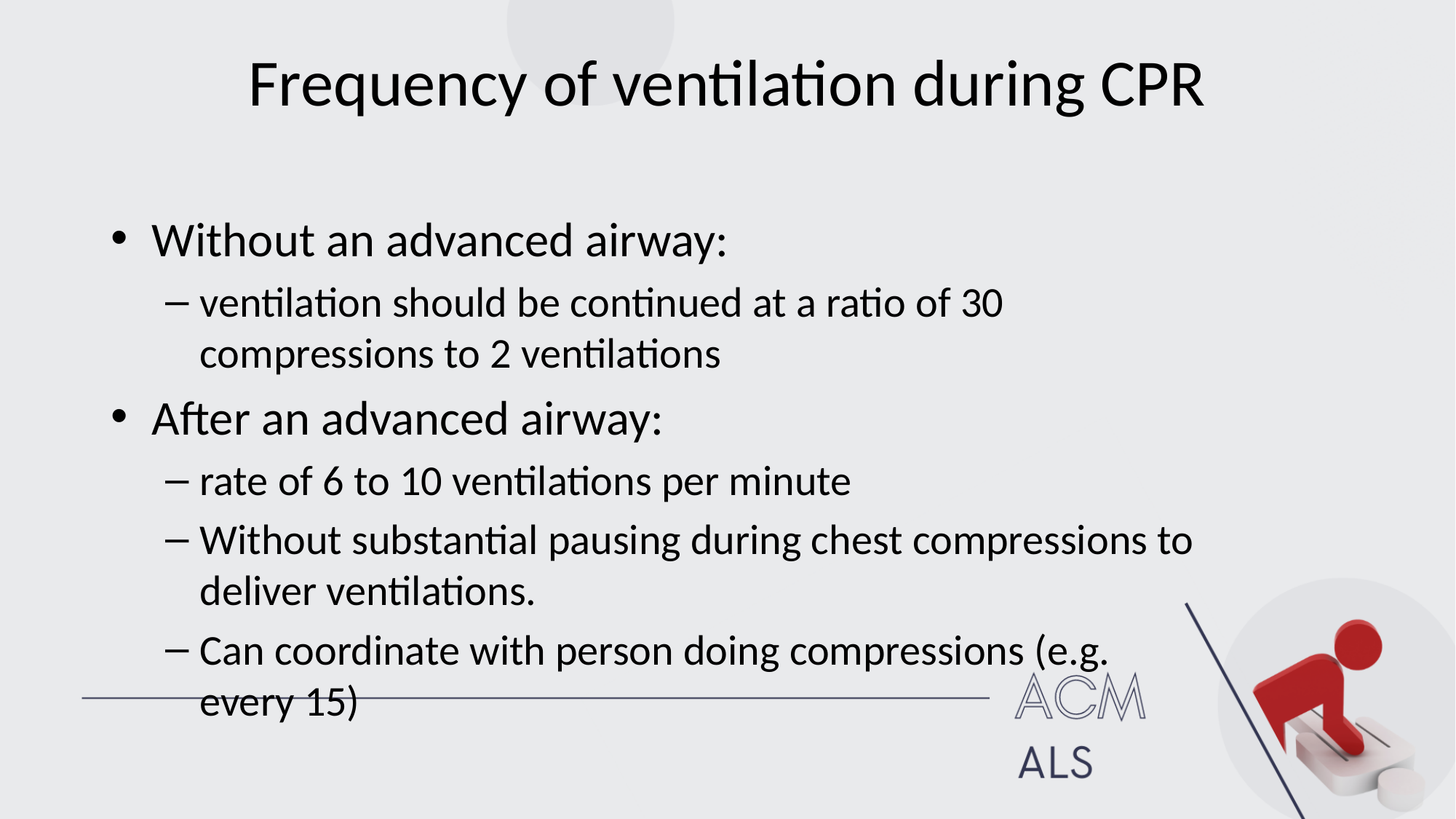

# Frequency of ventilation during CPR

Without an advanced airway:
ventilation should be continued at a ratio of 30 compressions to 2 ventilations
After an advanced airway:
rate of 6 to 10 ventilations per minute
Without substantial pausing during chest compressions to deliver ventilations.
Can coordinate with person doing compressions (e.g. every 15)